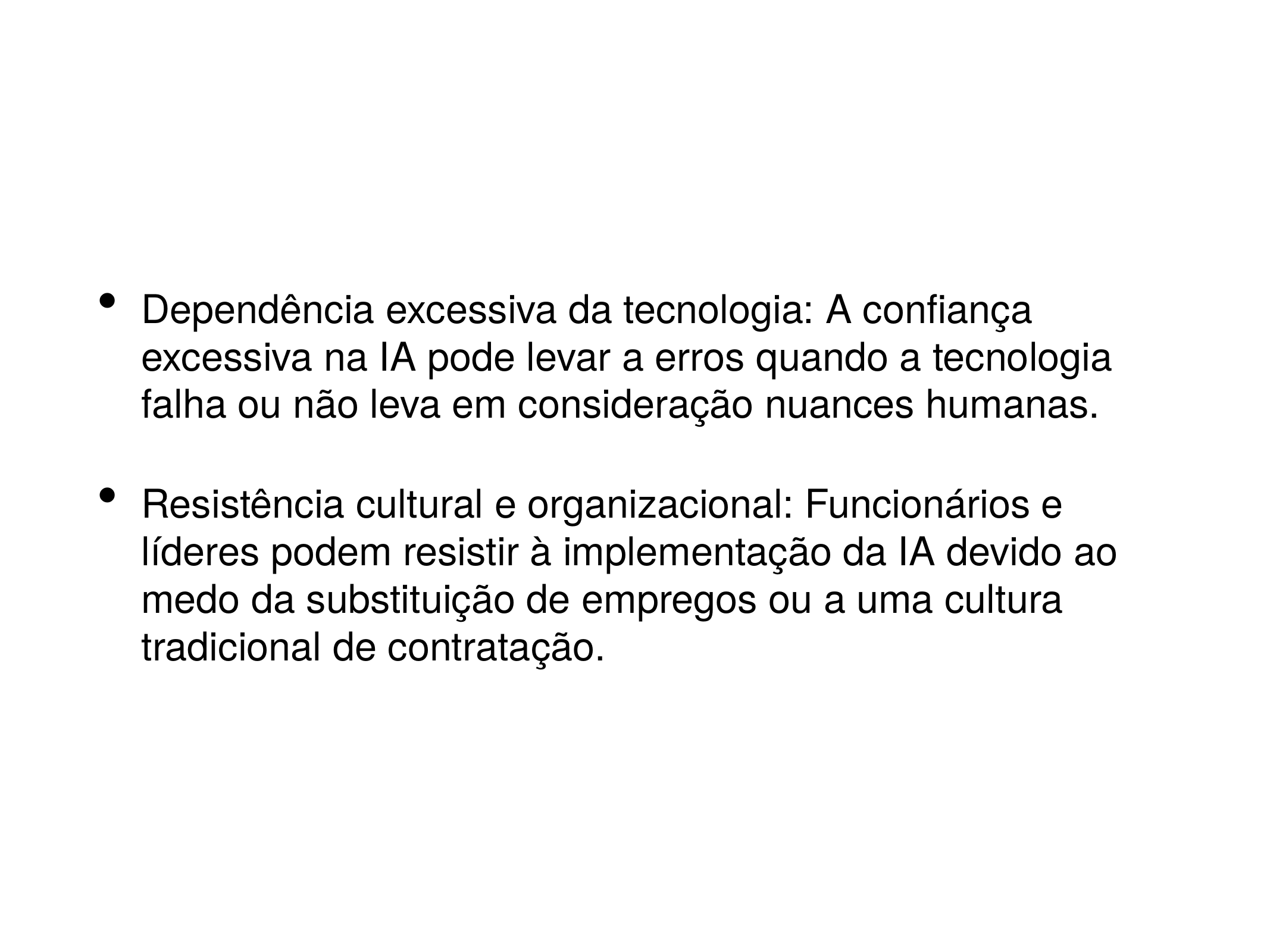

Dependência excessiva da tecnologia: A confiança excessiva na IA pode levar a erros quando a tecnologia falha ou não leva em consideração nuances humanas.
Resistência cultural e organizacional: Funcionários e líderes podem resistir à implementação da IA devido ao medo da substituição de empregos ou a uma cultura tradicional de contratação.